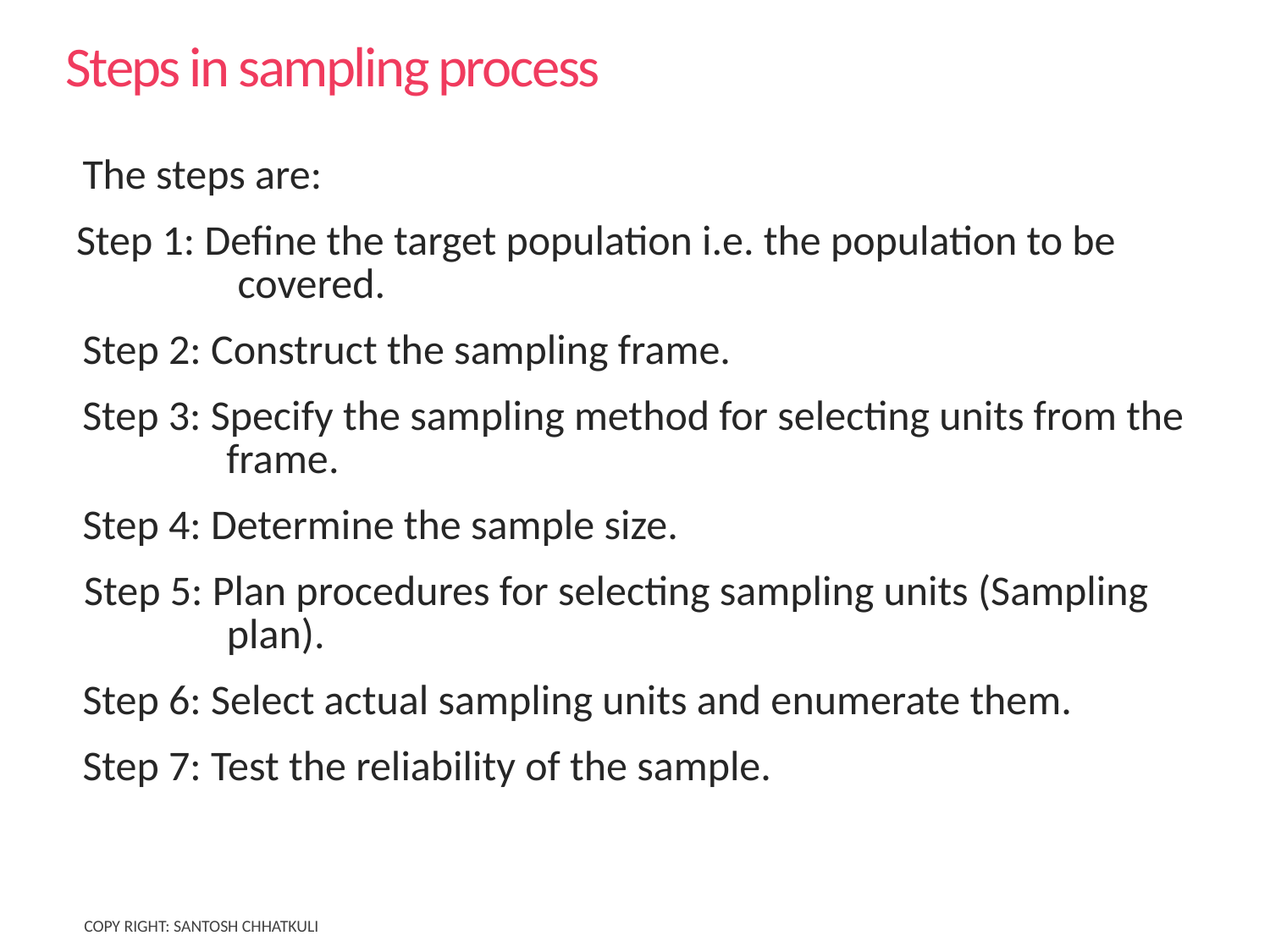

# Steps in sampling process
The steps are:
Step 1: Define the target population i.e. the population to be           covered.
Step 2: Construct the sampling frame.
Step 3: Specify the sampling method for selecting units from the frame.
Step 4: Determine the sample size.
Step 5: Plan procedures for selecting sampling units (Sampling plan).
Step 6: Select actual sampling units and enumerate them.
Step 7: Test the reliability of the sample.
Copy Right: Santosh Chhatkuli